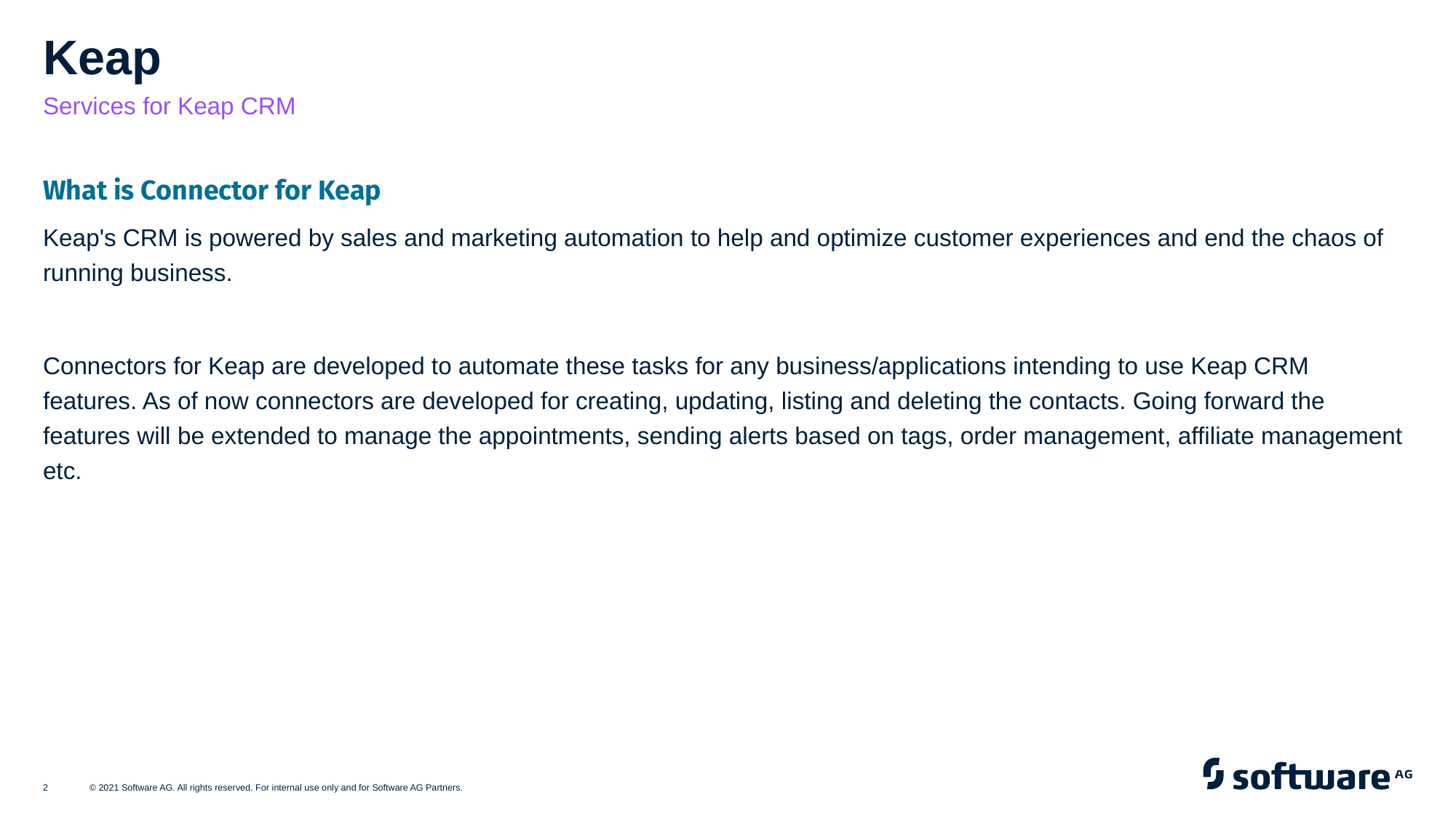

# Keap
Services for Keap CRM
What is Connector for Keap
Keap's CRM is powered by sales and marketing automation to help and optimize customer experiences and end the chaos of running business.

Connectors for Keap are developed to automate these tasks for any business/applications intending to use Keap CRM features. As of now connectors are developed for creating, updating, listing and deleting the contacts. Going forward the features will be extended to manage the appointments, sending alerts based on tags, order management, affiliate management etc.
2
© 2021 Software AG. All rights reserved. For internal use only and for Software AG Partners.